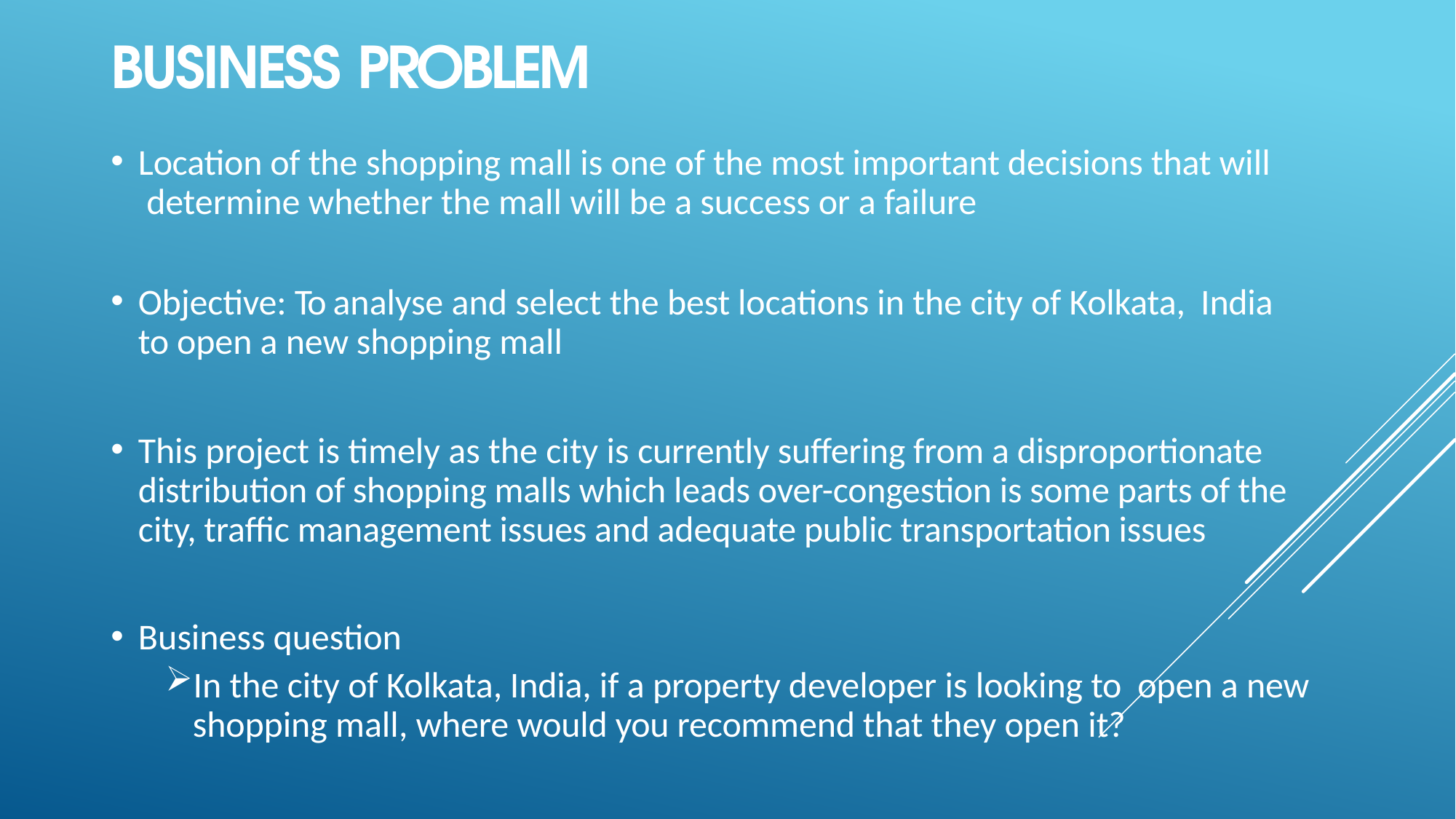

# Business Problem
Location of the shopping mall is one of the most important decisions that will  determine whether the mall will be a success or a failure

Objective: To analyse and select the best locations in the city of Kolkata,  India to open a new shopping mall

This project is timely as the city is currently suffering from a disproportionate distribution of shopping malls which leads over-congestion is some parts of the city, traffic management issues and adequate public transportation issues

Business question
In the city of Kolkata, India, if a property developer is looking to  open a new shopping mall, where would you recommend that they open it?